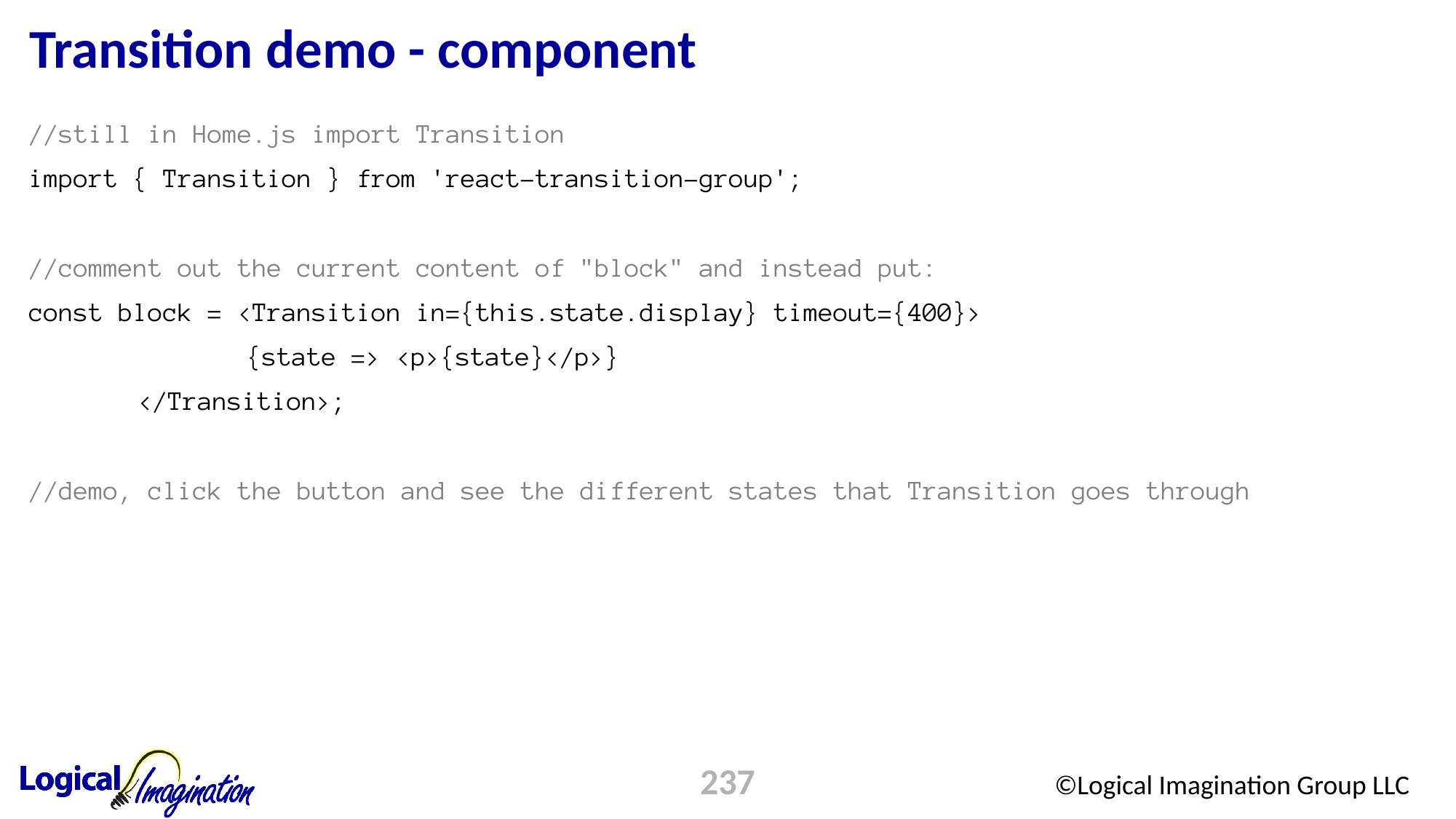

# Transition demo - component
//still in Home.js import Transition
import { Transition } from 'react-transition-group';

//comment out the current content of "block" and instead put:
const block = <Transition in={this.state.display} timeout={400}>
		{state => <p>{state}</p>}
	</Transition>;

//demo, click the button and see the different states that Transition goes through

237